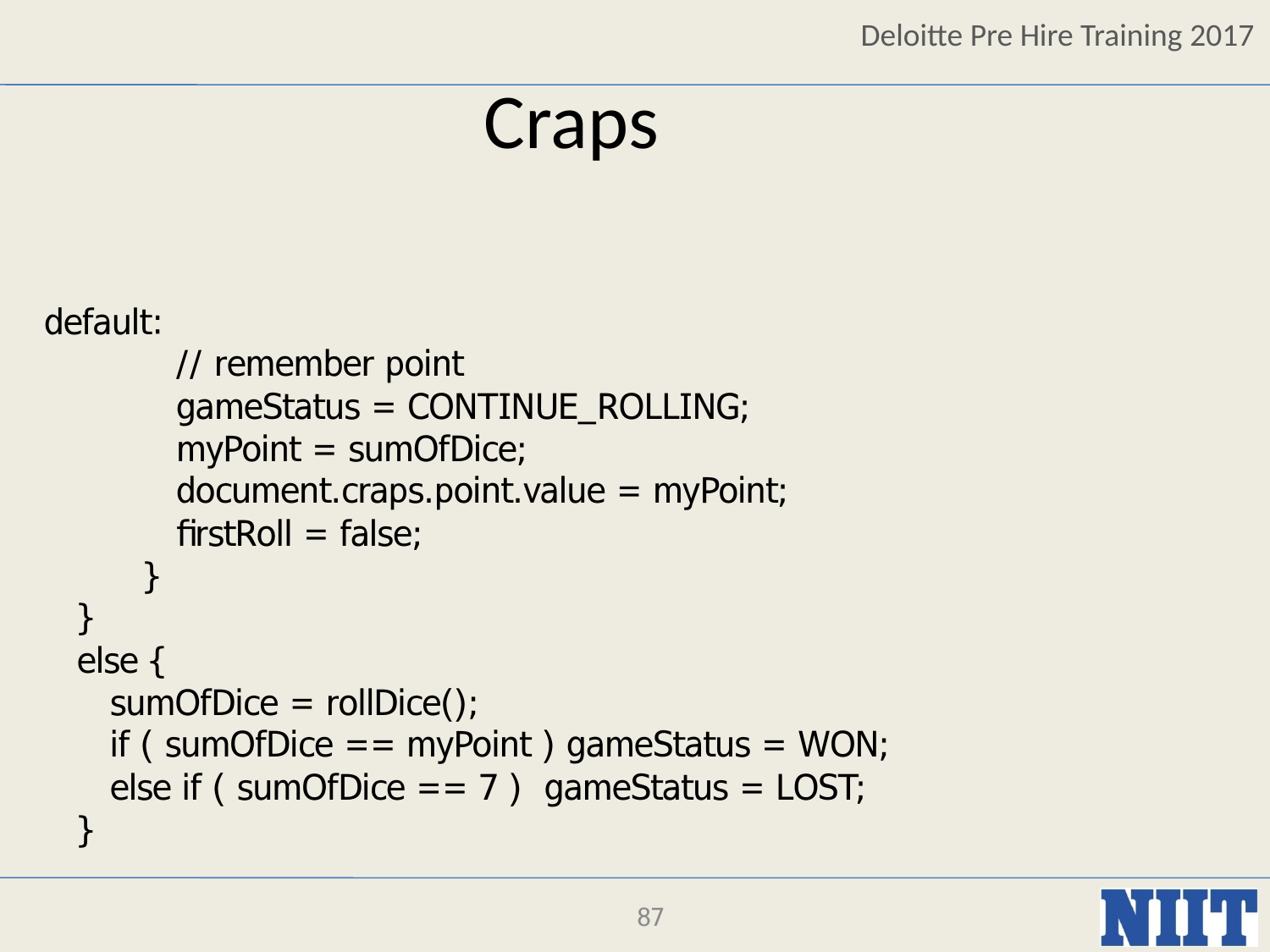

Craps
default:
            // remember point
            gameStatus = CONTINUE_ROLLING;
            myPoint = sumOfDice;
            document.craps.point.value = myPoint;
            firstRoll = false;
         }
   }
   else {
      sumOfDice = rollDice();
      if ( sumOfDice == myPoint ) gameStatus = WON;
      else if ( sumOfDice == 7 )  gameStatus = LOST;
   }

87